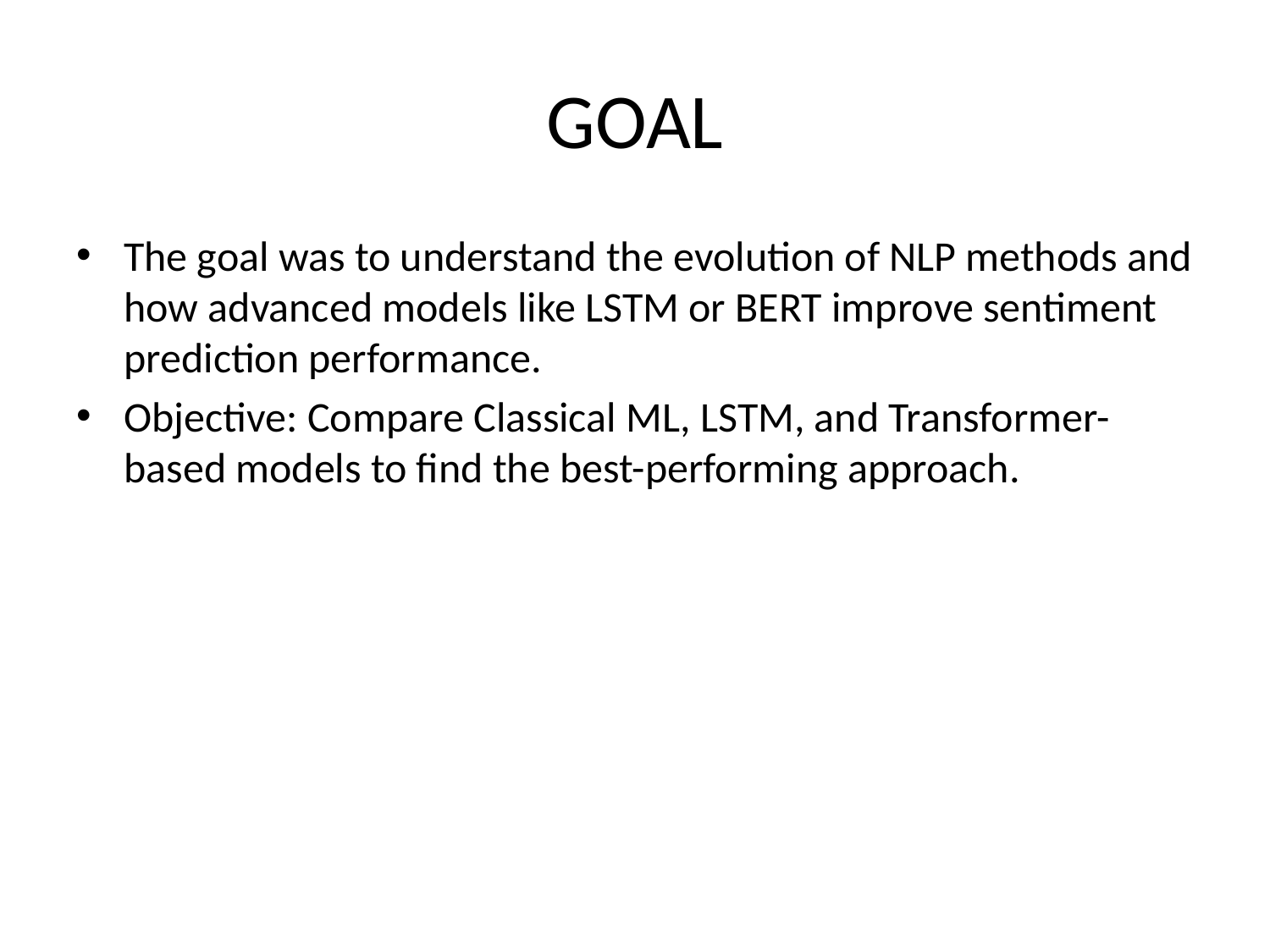

# GOAL
The goal was to understand the evolution of NLP methods and how advanced models like LSTM or BERT improve sentiment prediction performance.
Objective: Compare Classical ML, LSTM, and Transformer-based models to find the best-performing approach.